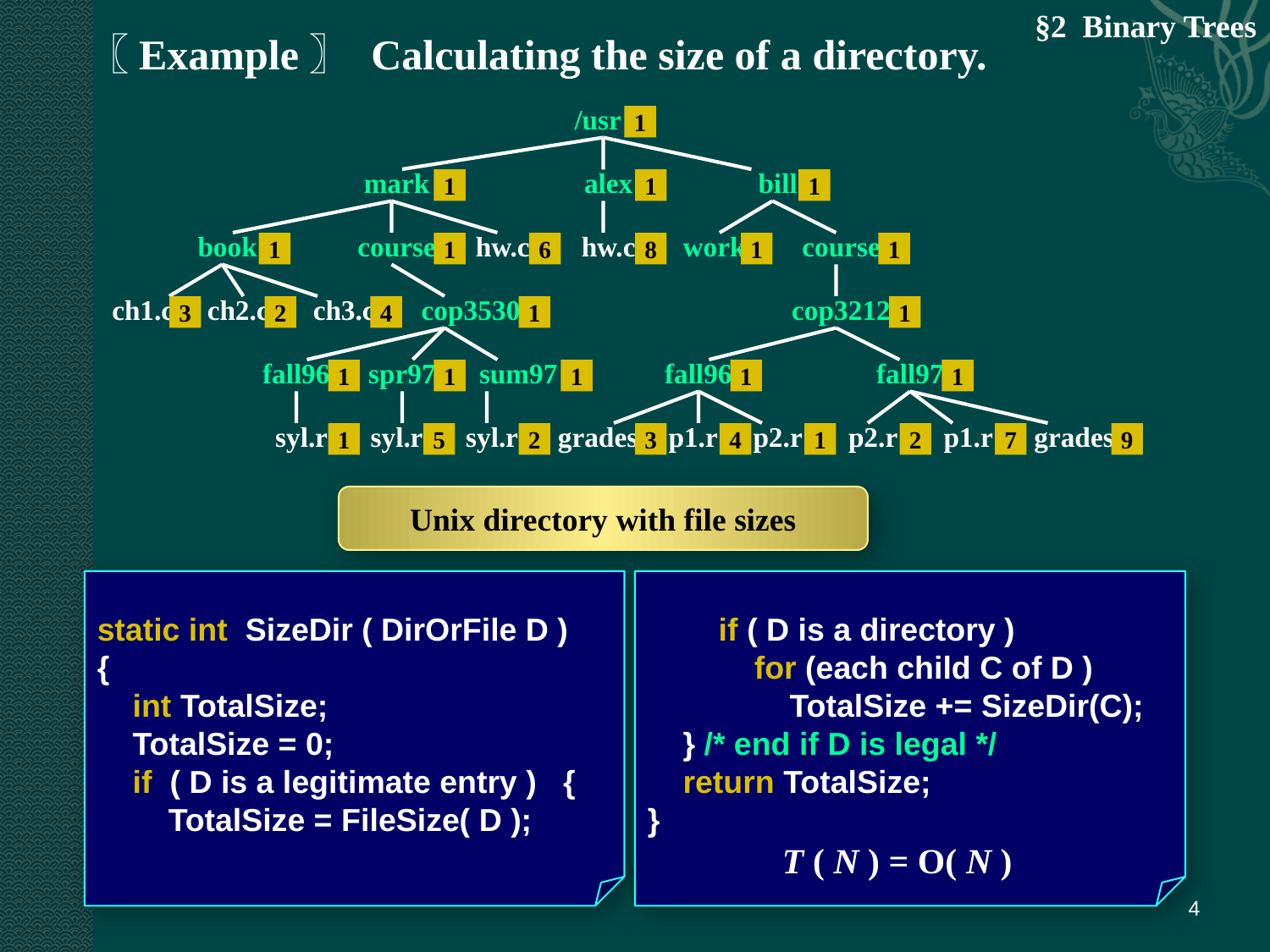

§2  Binary Trees
〖Example〗 Calculating the size of a directory.
/usr
1

mark
alex
bill
1
1
1

book
course
hw.c
hw.c
work
course
1
1
6
8
1
1

ch1.c
ch2.c
ch3.c
cop3530
cop3212
3
2
4
1
1

fall96
spr97
sum97
fall96
fall97
1
1
1
1
1

syl.r
syl.r
syl.r
grades
p1.r
p2.r
p2.r
p1.r
grades
1
5
2
3
4
1
2
7
9
Unix directory with file sizes
static int  SizeDir ( DirOrFile D )
{
    int TotalSize;
    TotalSize = 0;
    if  ( D is a legitimate entry )   {
        TotalSize = FileSize( D );
        if ( D is a directory )
            for (each child C of D )
                TotalSize += SizeDir(C);
    } /* end if D is legal */
    return TotalSize;
}
T ( N ) = O( N )
4